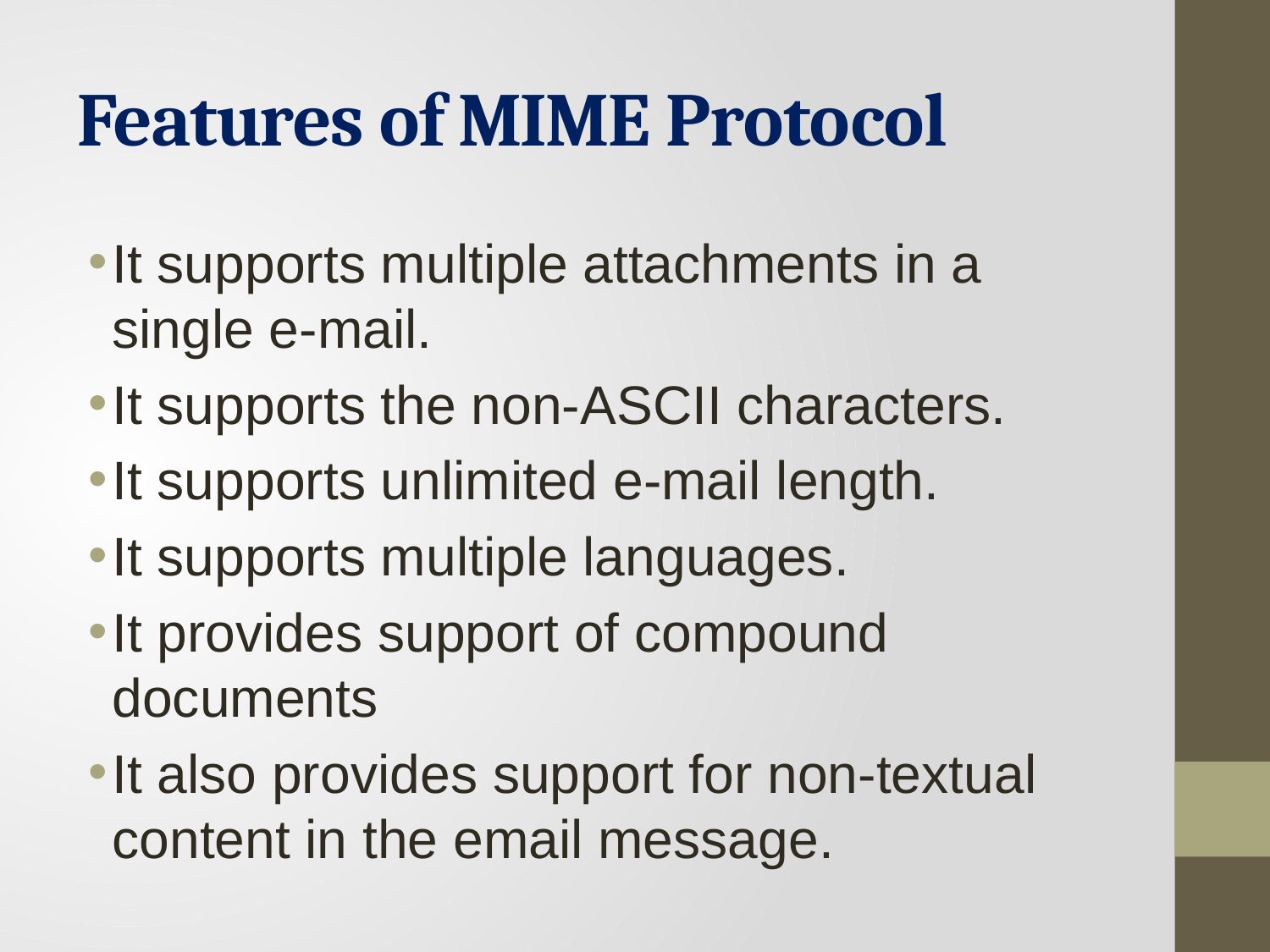

# Features of MIME Protocol
It supports multiple attachments in a single e-mail.
It supports the non-ASCII characters.
It supports unlimited e-mail length.
It supports multiple languages.
It provides support of compound documents
It also provides support for non-textual content in the email message.